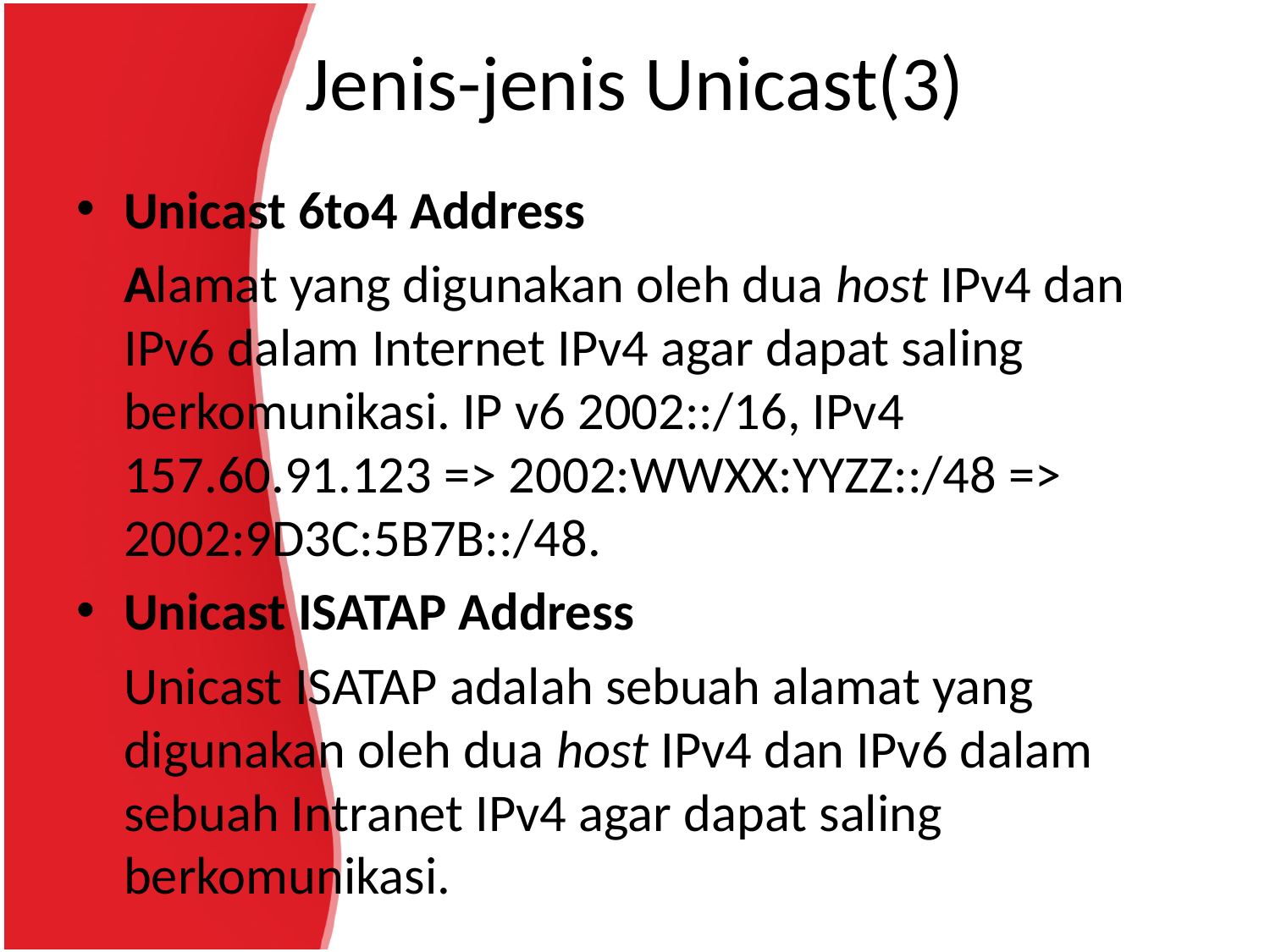

# Jenis-jenis Unicast(3)
Unicast 6to4 Address
	Alamat yang digunakan oleh dua host IPv4 dan IPv6 dalam Internet IPv4 agar dapat saling berkomunikasi. IP v6 2002::/16, IPv4 157.60.91.123 => 2002:WWXX:YYZZ::/48 => 2002:9D3C:5B7B::/48.
Unicast ISATAP Address
	Unicast ISATAP adalah sebuah alamat yang digunakan oleh dua host IPv4 dan IPv6 dalam sebuah Intranet IPv4 agar dapat saling berkomunikasi.